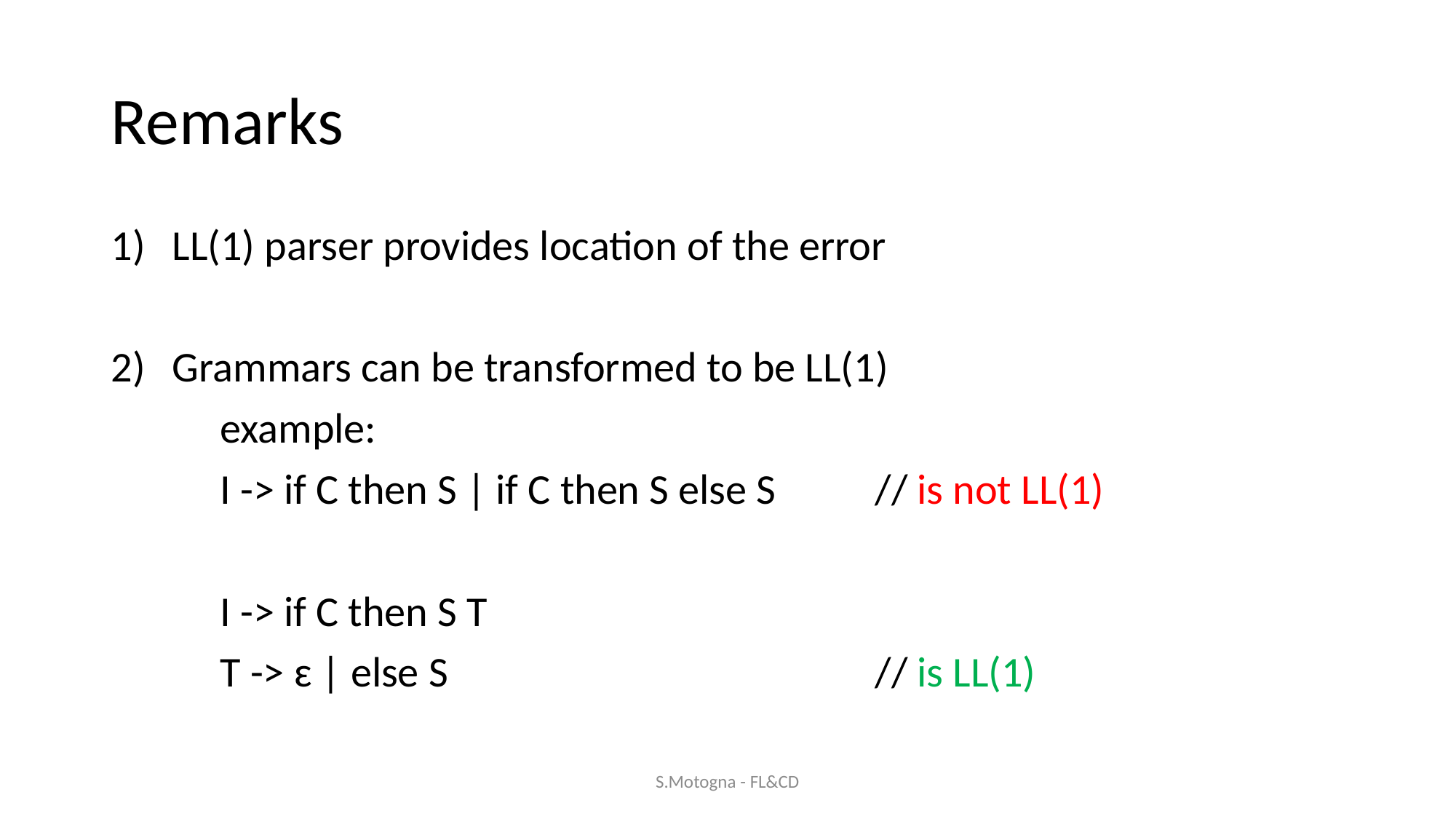

# Remarks
LL(1) parser provides location of the error

Grammars can be transformed to be LL(1)
	example:
	I -> if C then S | if C then S else S	// is not LL(1)

	I -> if C then S T
	T -> ɛ | else S				// is LL(1)
S.Motogna - FL&CD